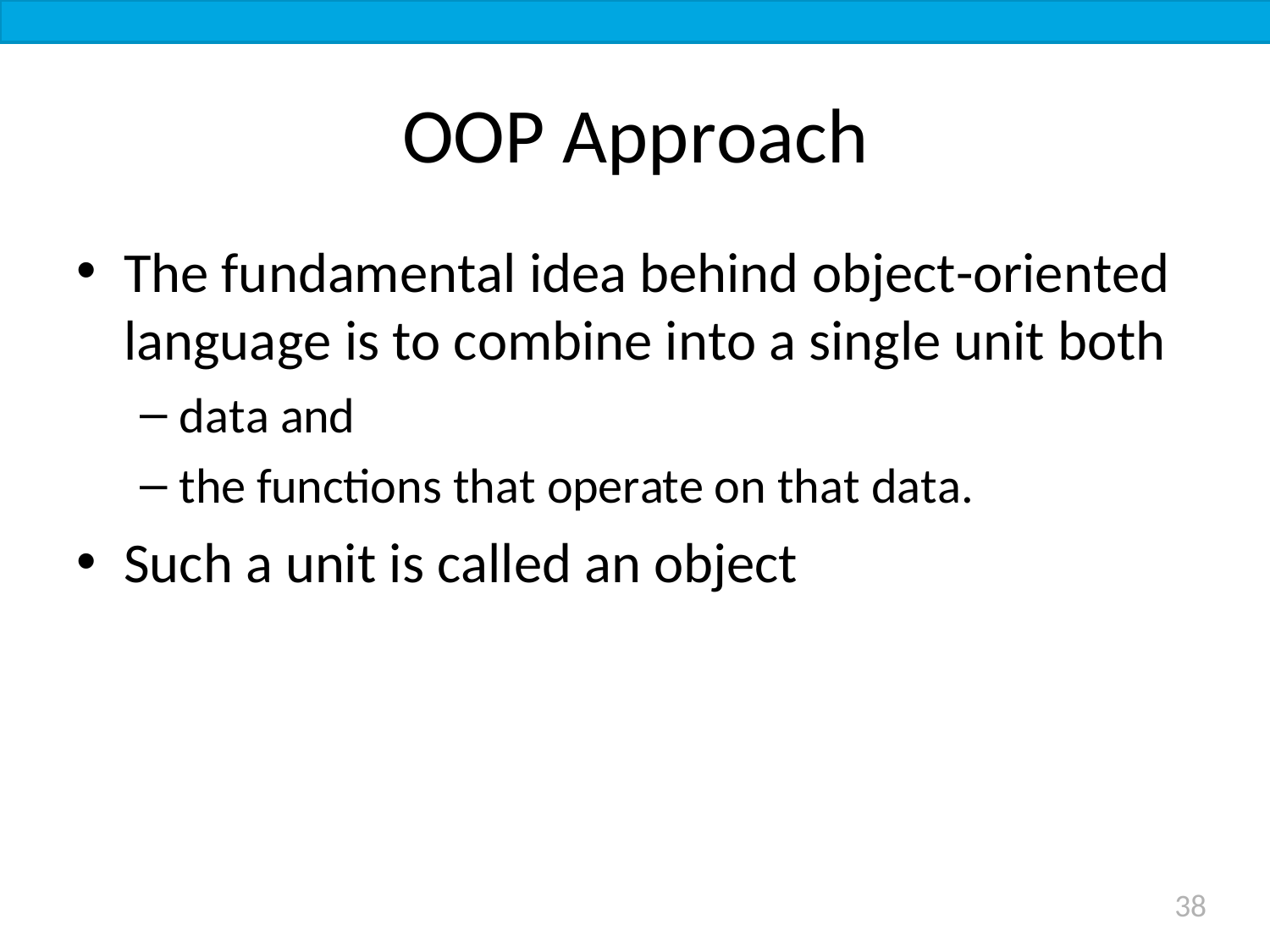

OOP Approach
The fundamental idea behind object-oriented
language is to combine into a single unit both
data and
the functions that operate on that data.
Such a unit is called an object
38